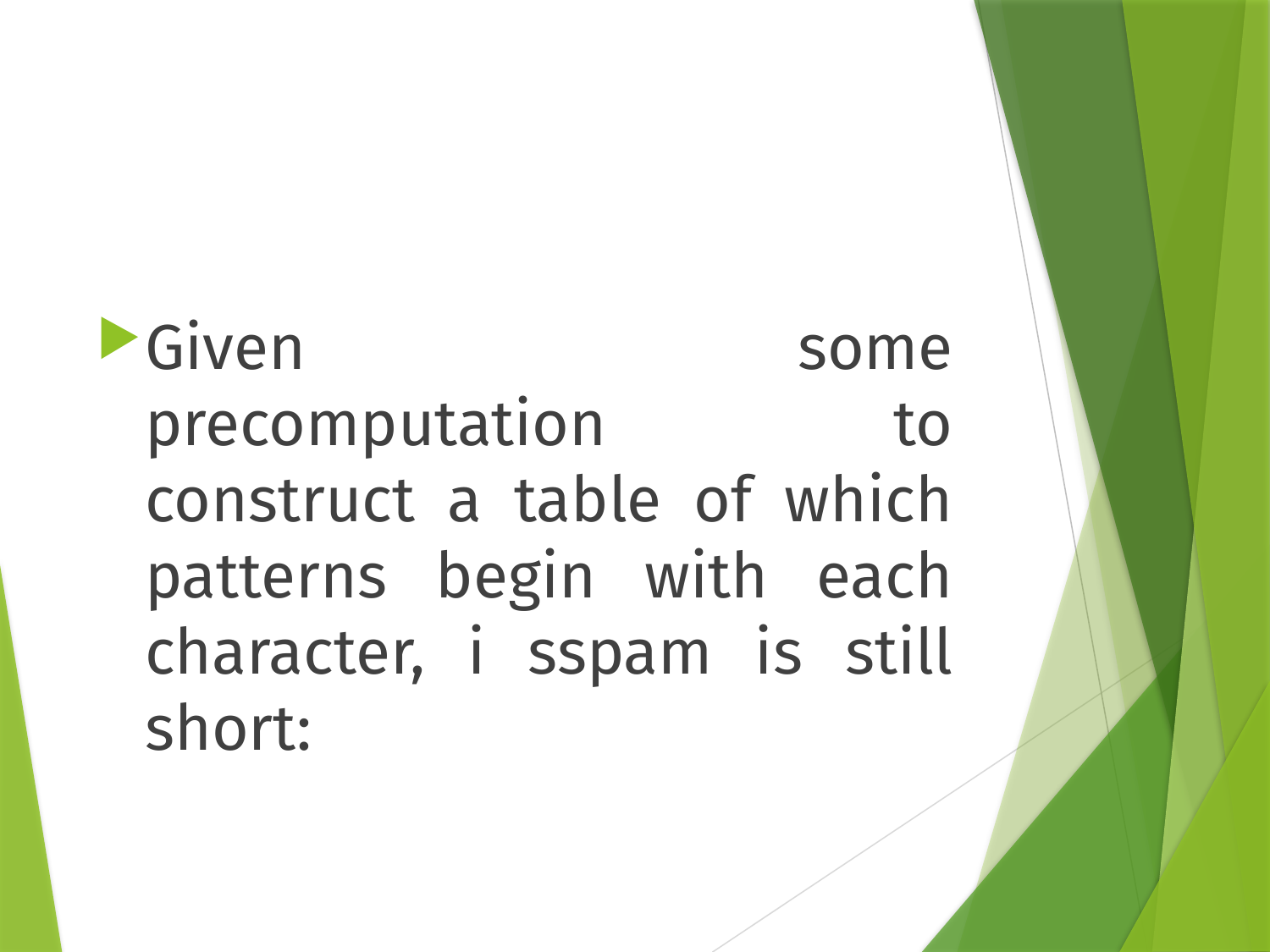

#
Given some precomputation to construct a table of which patterns begin with each character, i sspam is still short: